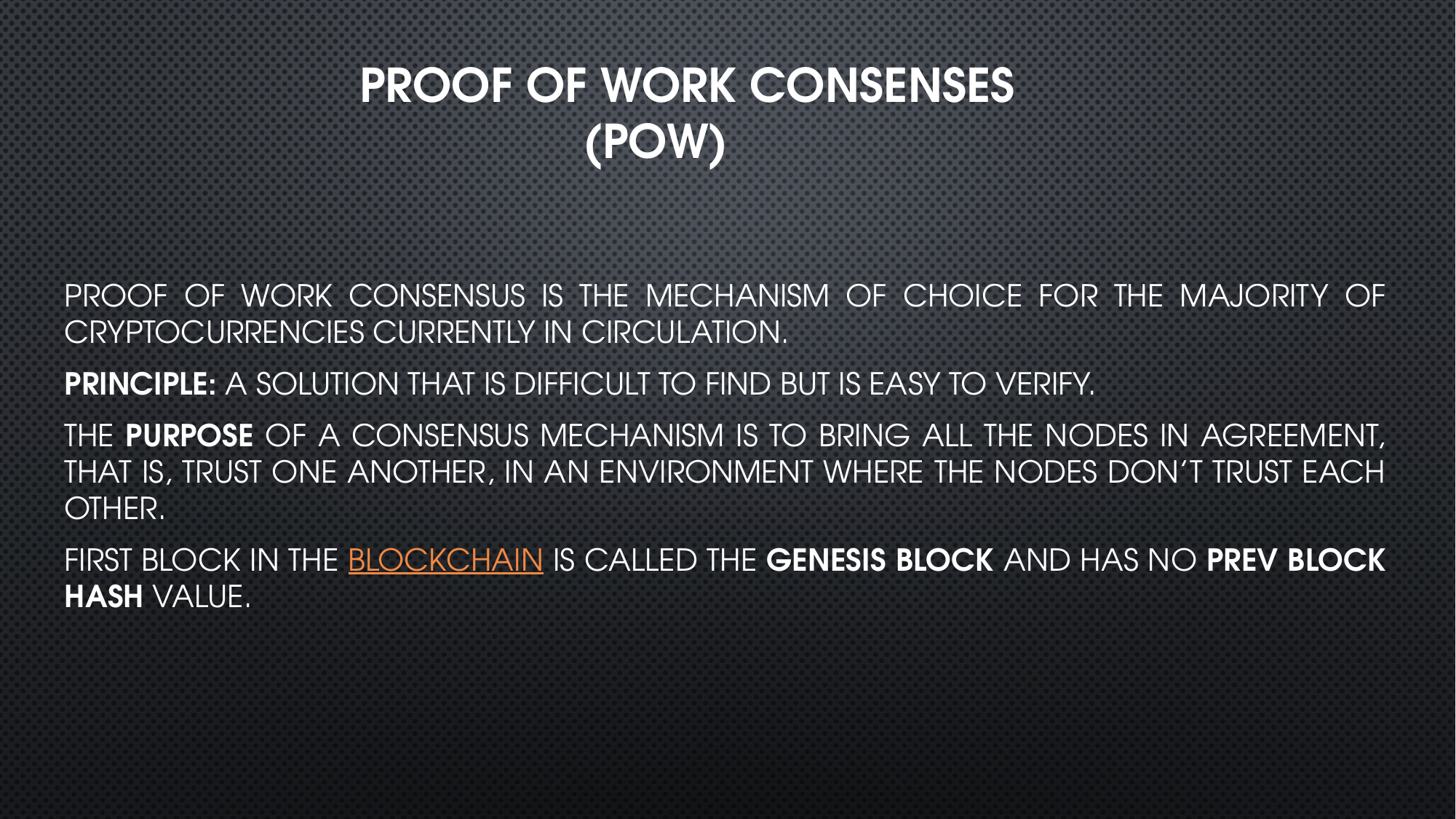

# Proof of Work Consenses (PoW)
Proof of Work consensus is the mechanism of choice for the majority of cryptocurrencies currently in circulation.
Principle: A solution that is difficult to find but is easy to verify.
The purpose of a consensus mechanism is to bring all the nodes in agreement, that is, trust one another, in an environment where the nodes don’t trust each other.
First block in the blockchain is called the Genesis Block and has no Prev Block Hash value.